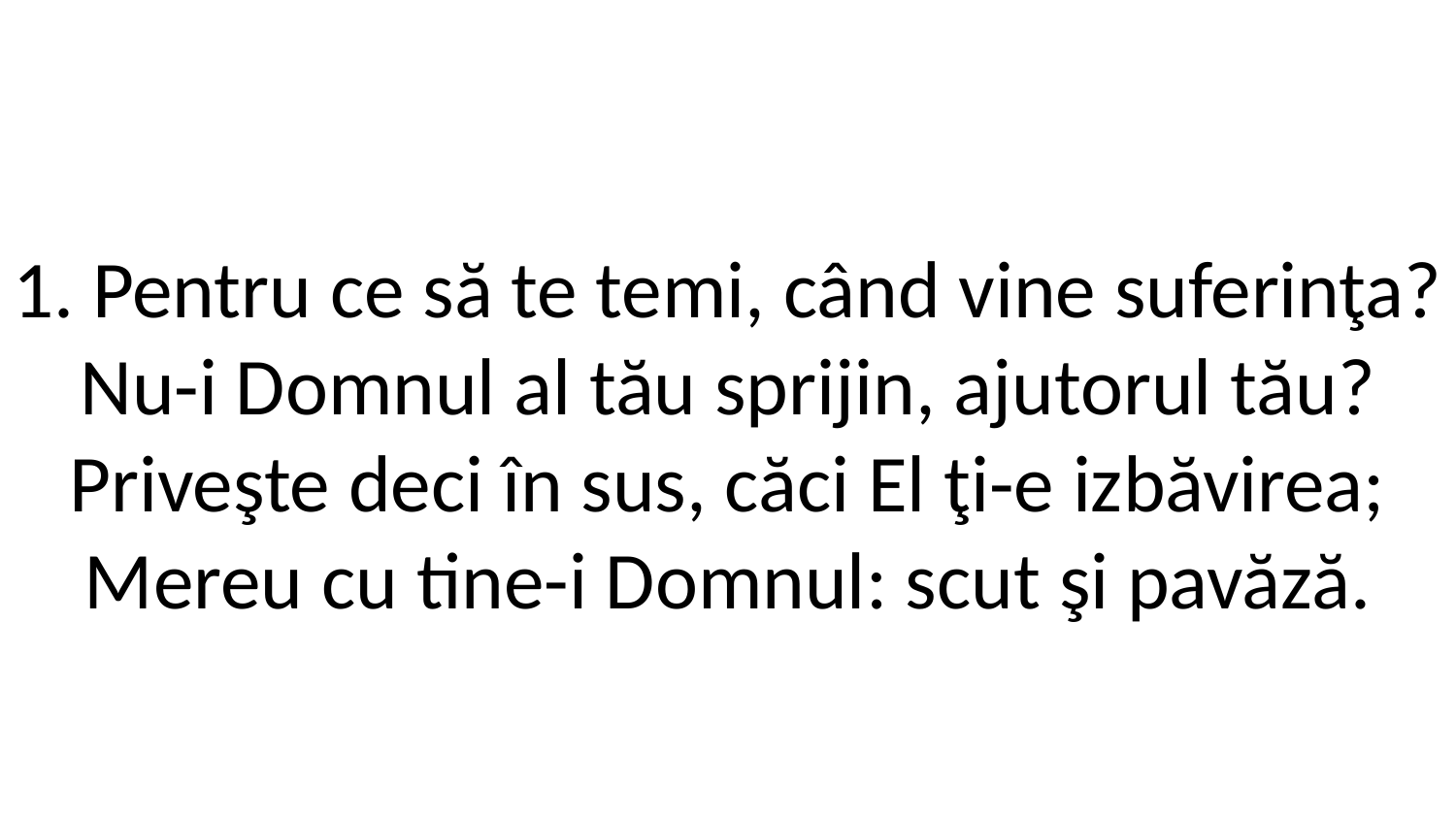

1. Pentru ce să te temi, când vine suferinţa?
Nu-i Domnul al tău sprijin, ajutorul tău?
Priveşte deci în sus, căci El ţi-e izbăvirea;
Mereu cu tine-i Domnul: scut şi pavăză.